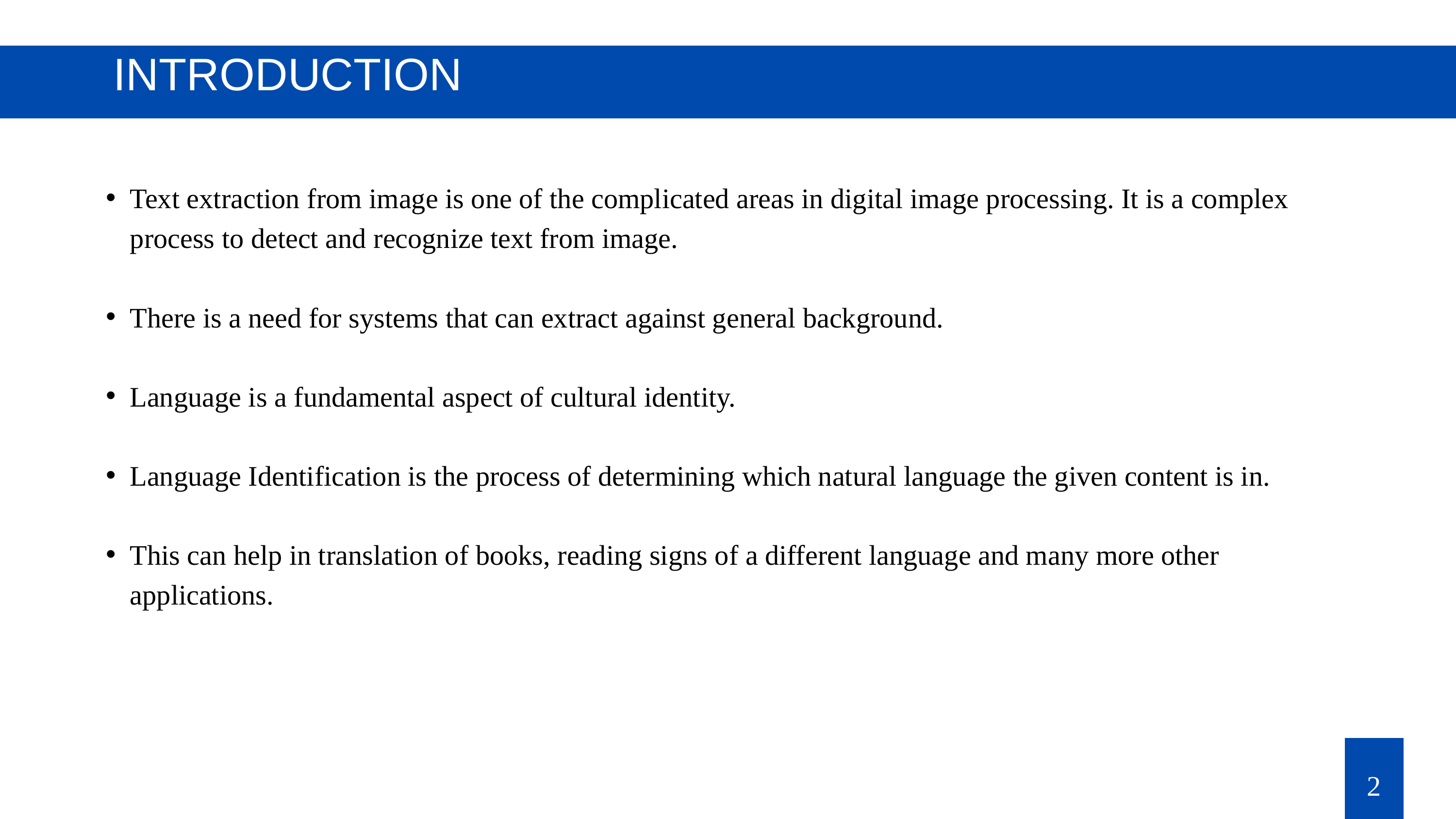

INTRODUCTION

Text extraction from image is one of the complicated areas in digital image processing. It is a complex process to detect and recognize text from image.

There is a need for systems that can extract against general background.

Language is a fundamental aspect of cultural identity.

Language Identification is the process of determining which natural language the given content is in.

This can help in translation of books, reading signs of a different language and many more other applications.

2